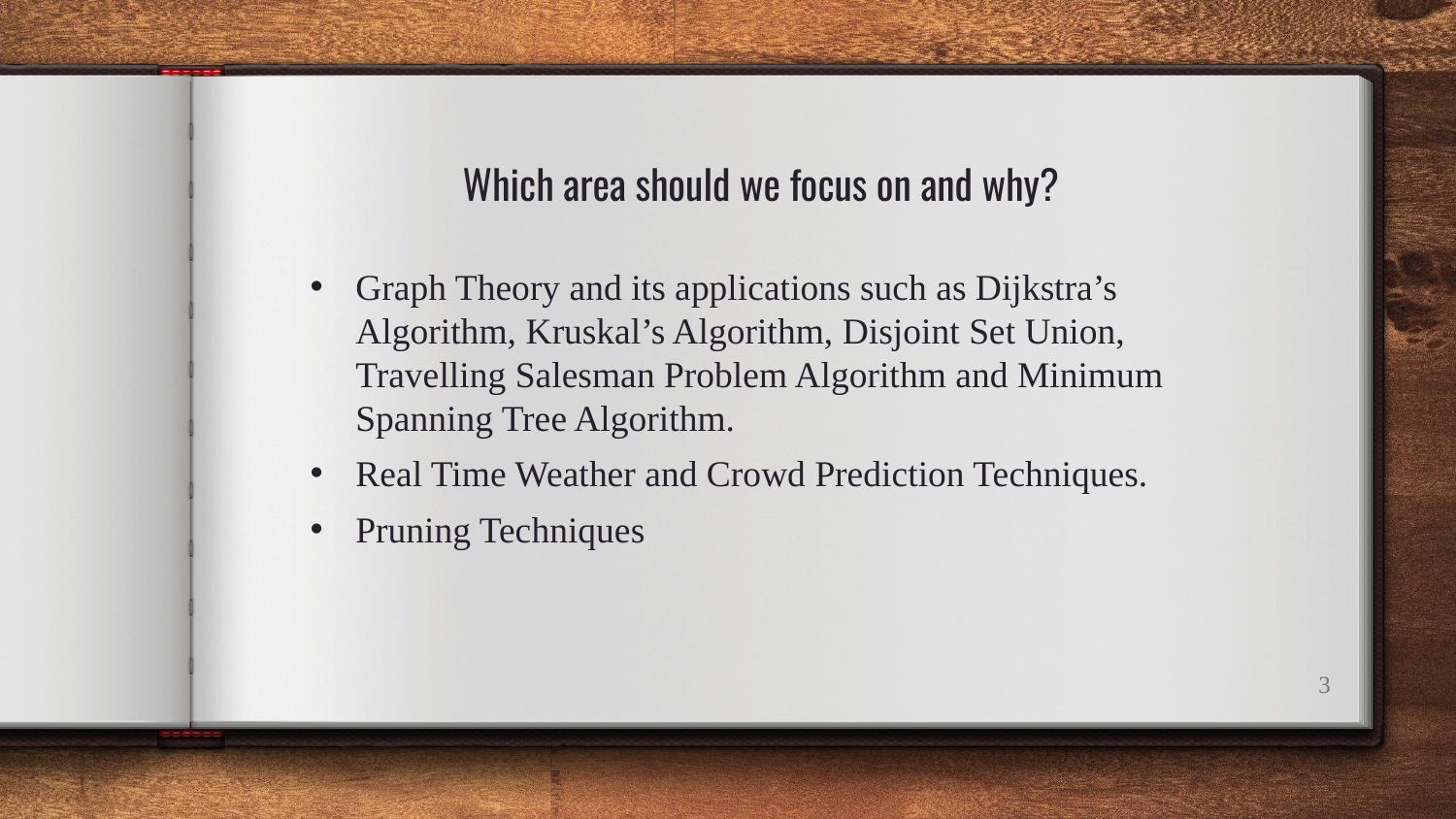

Which area should we focus on and why?
Graph Theory and its applications such as Dijkstra’s Algorithm, Kruskal’s Algorithm, Disjoint Set Union, Travelling Salesman Problem Algorithm and Minimum Spanning Tree Algorithm.
Real Time Weather and Crowd Prediction Techniques.
Pruning Techniques

3